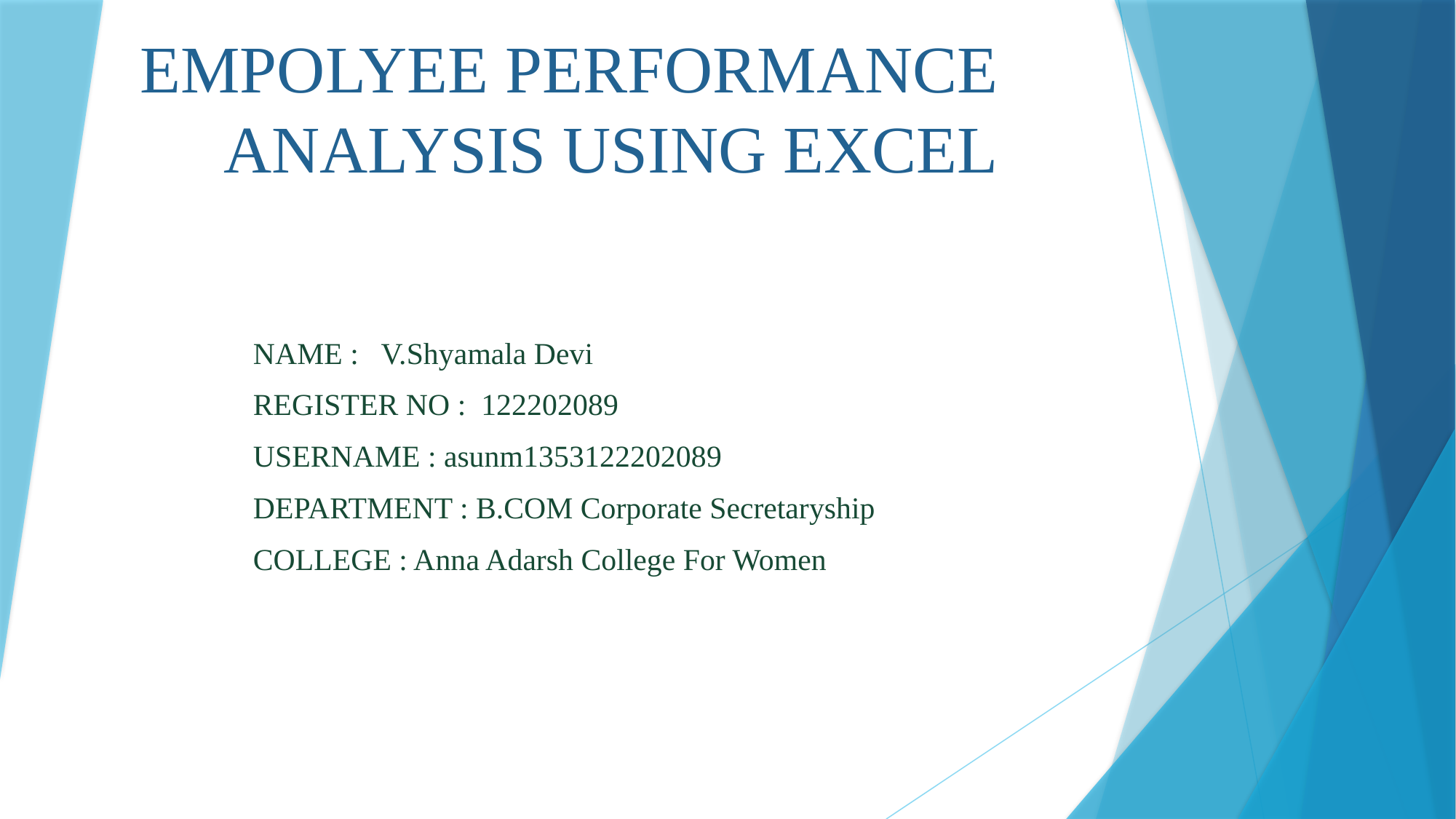

# EMPOLYEE PERFORMANCE ANALYSIS USING EXCEL
NAME :   V.Shyamala Devi
REGISTER NO :  122202089
USERNAME : asunm1353122202089
DEPARTMENT : B.COM Corporate Secretaryship
COLLEGE : Anna Adarsh College For Women